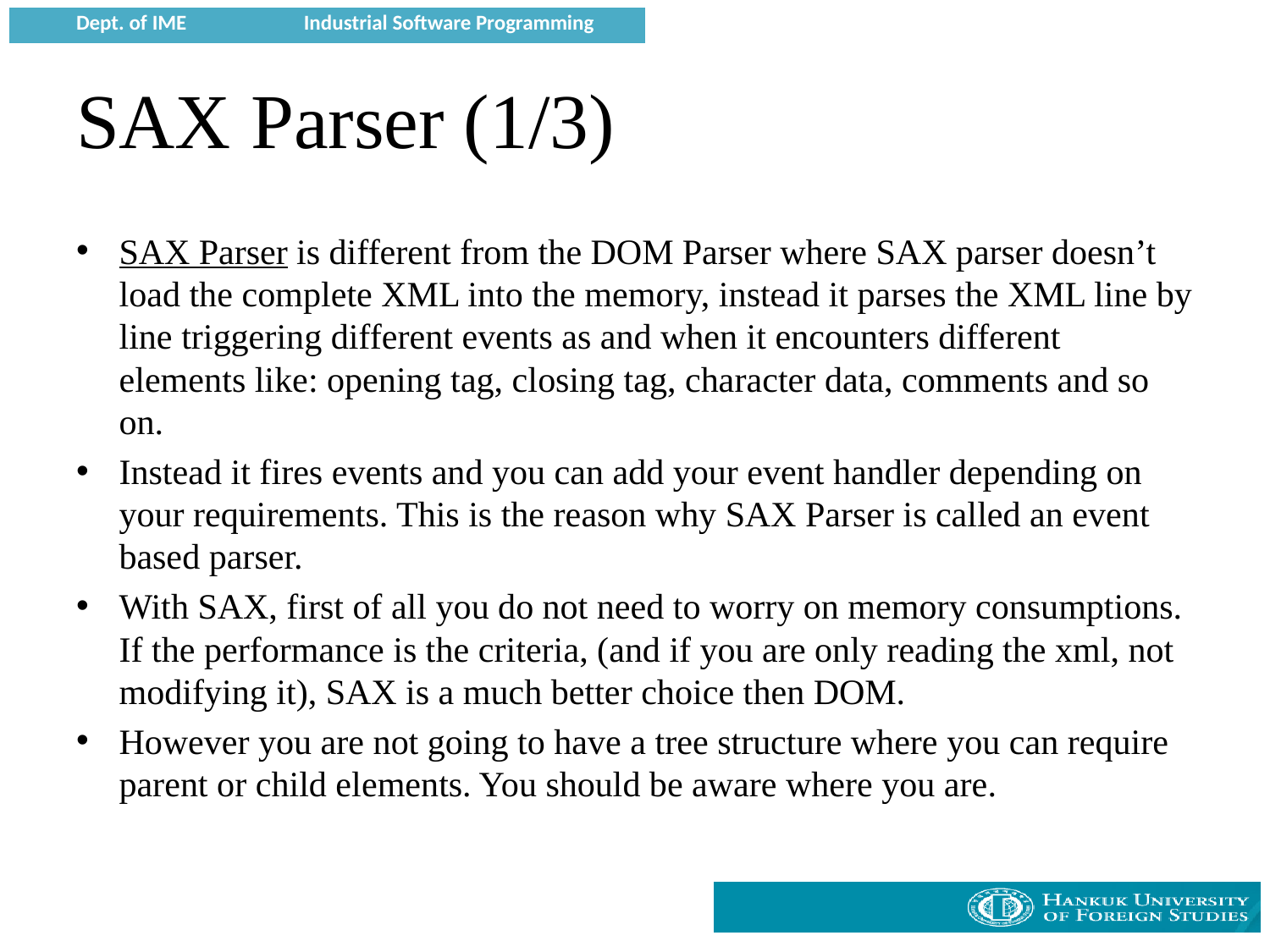

# SAX Parser (1/3)
SAX Parser is different from the DOM Parser where SAX parser doesn’t load the complete XML into the memory, instead it parses the XML line by line triggering different events as and when it encounters different elements like: opening tag, closing tag, character data, comments and so on.
Instead it fires events and you can add your event handler depending on your requirements. This is the reason why SAX Parser is called an event based parser.
With SAX, first of all you do not need to worry on memory consumptions. If the performance is the criteria, (and if you are only reading the xml, not modifying it), SAX is a much better choice then DOM.
However you are not going to have a tree structure where you can require parent or child elements. You should be aware where you are.